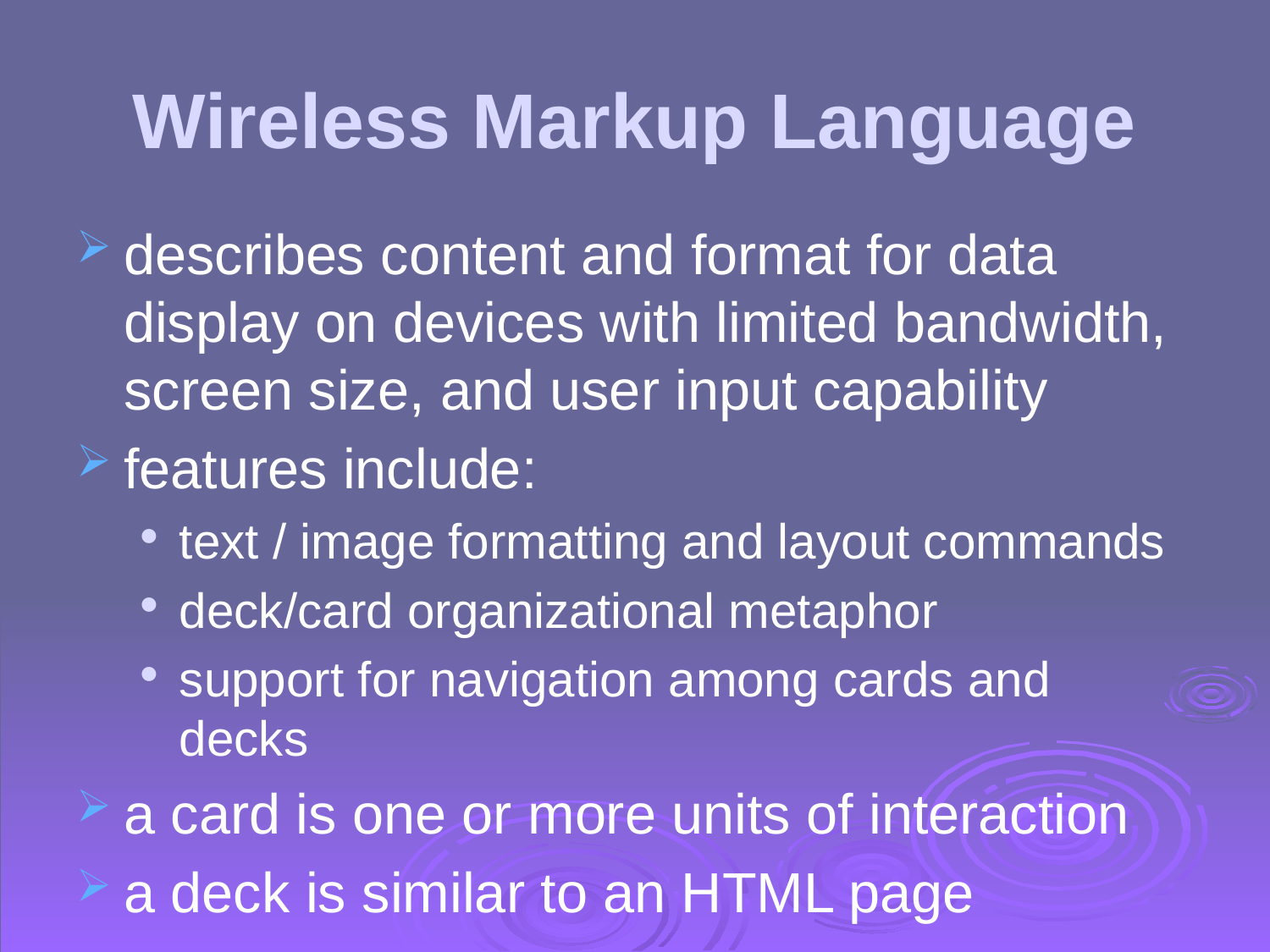

# Wireless Markup Language
describes content and format for data display on devices with limited bandwidth, screen size, and user input capability
features include:
text / image formatting and layout commands
deck/card organizational metaphor
support for navigation among cards and decks
a card is one or more units of interaction
a deck is similar to an HTML page